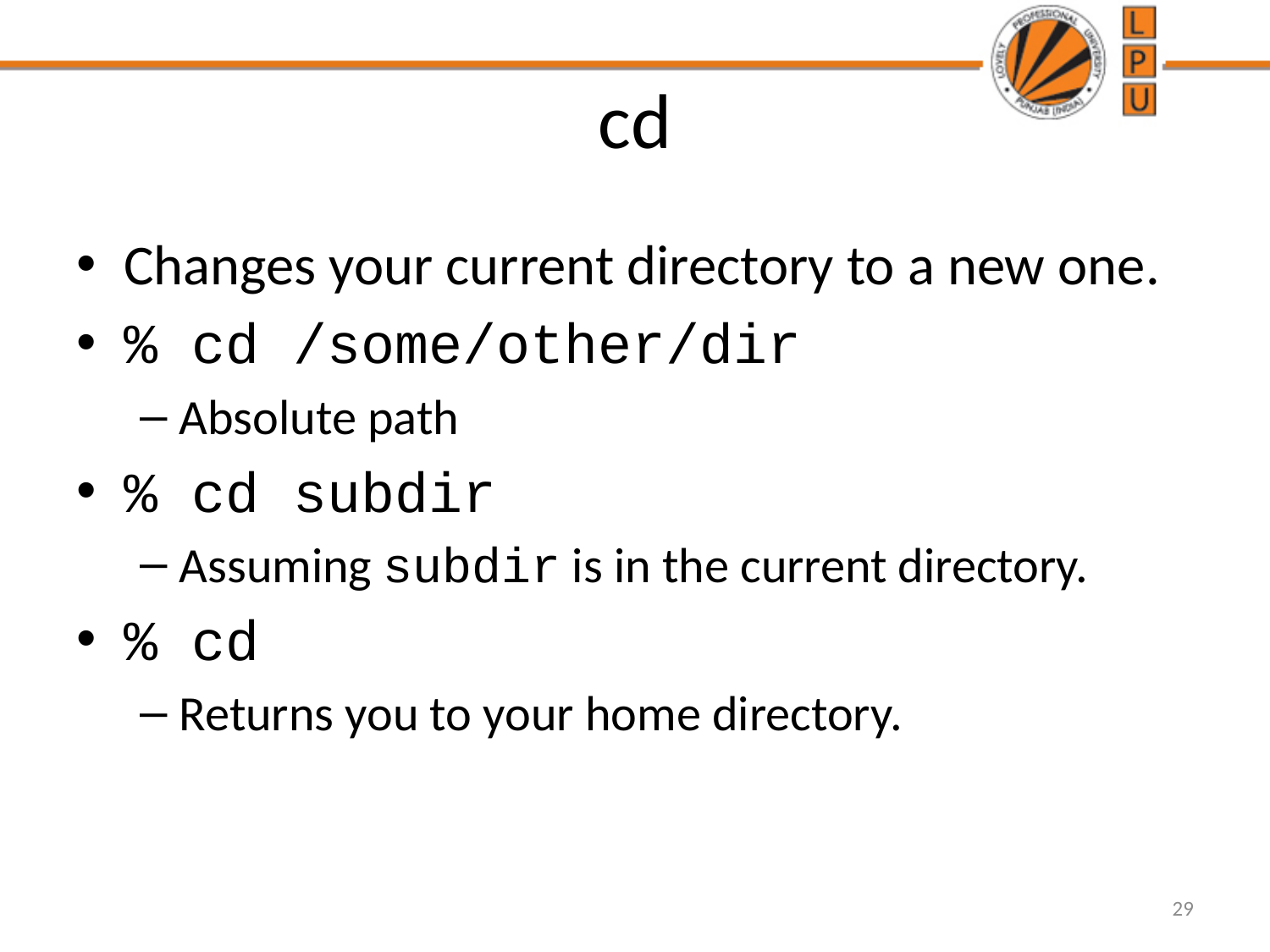

# cd
Changes your current directory to a new one.
% cd /some/other/dir
Absolute path
% cd subdir
Assuming subdir is in the current directory.
% cd
Returns you to your home directory.

29